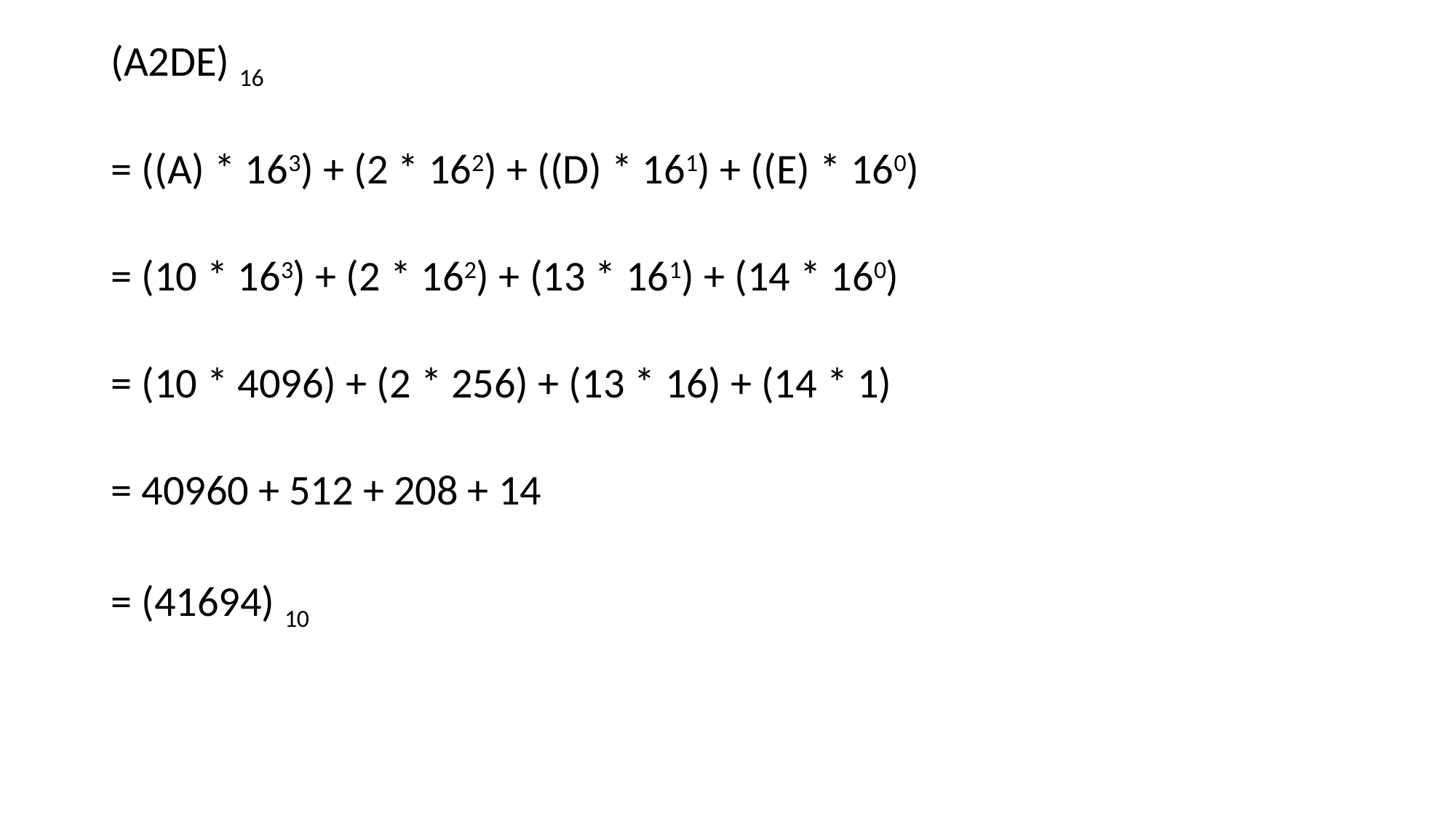

(A2DE) 16
= ((A) * 163) + (2 * 162) + ((D) * 161) + ((E) * 160)
= (10 * 163) + (2 * 162) + (13 * 161) + (14 * 160)
= (10 * 4096) + (2 * 256) + (13 * 16) + (14 * 1)
= 40960 + 512 + 208 + 14
= (41694) 10